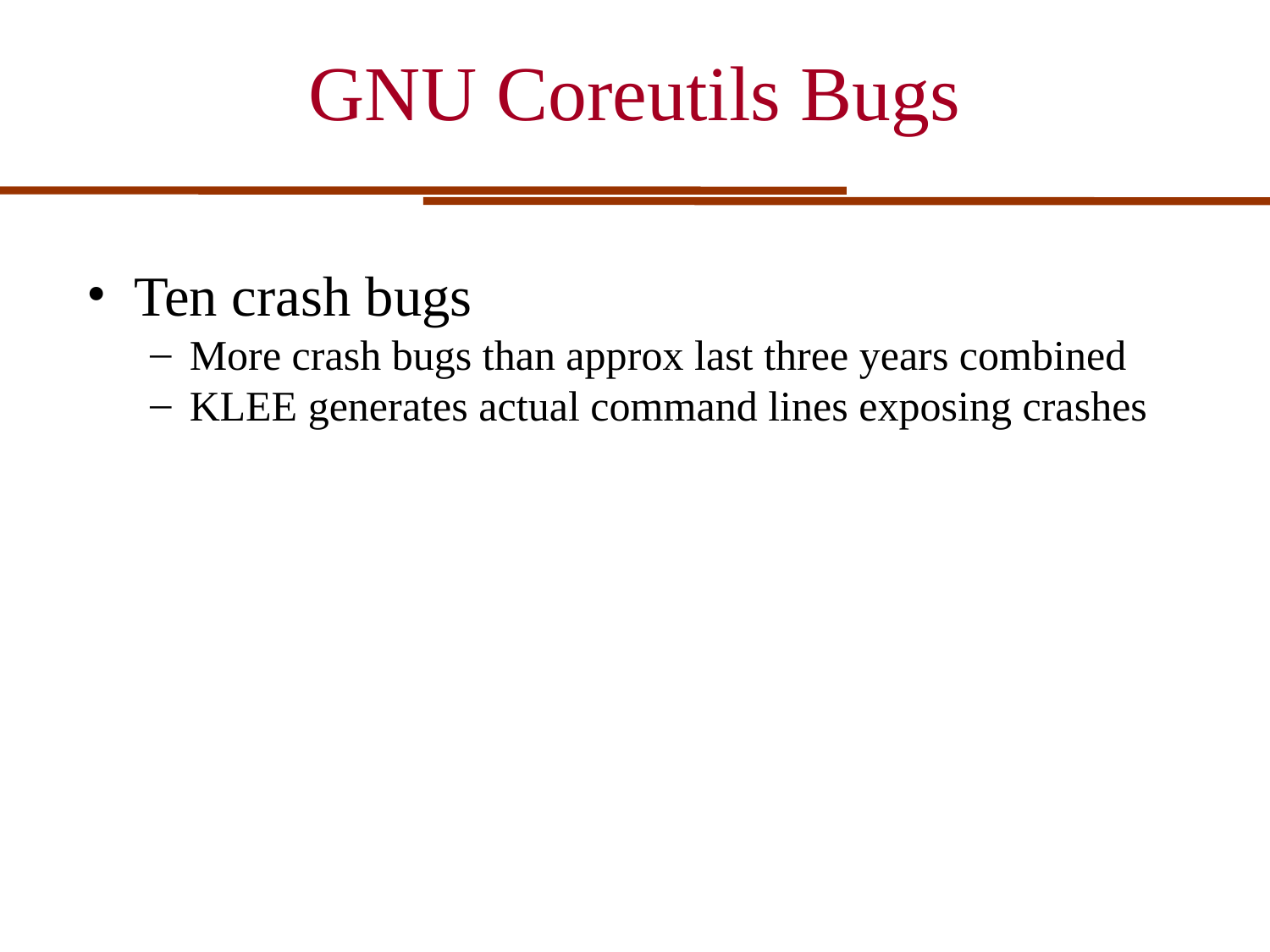

GNU Coreutils Bugs
Ten crash bugs
More crash bugs than approx last three years combined
KLEE generates actual command lines exposing crashes